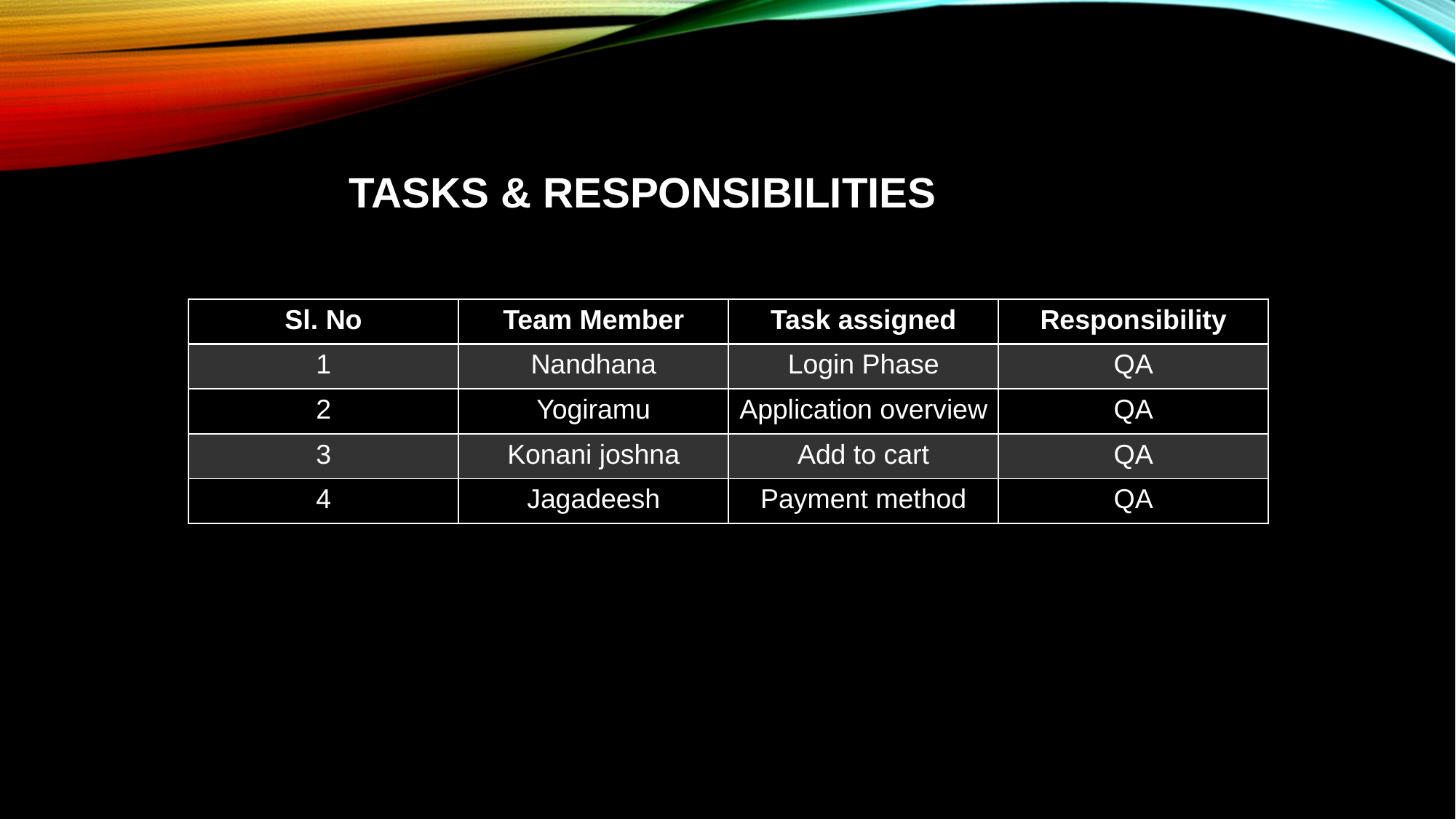

# TASKS & RESPONSIBILITIES
| Sl. No | Team Member | Task assigned | Responsibility |
| --- | --- | --- | --- |
| 1 | Nandhana | Login Phase | QA |
| 2 | Yogiramu | Application overview | QA |
| 3 | Konani joshna | Add to cart | QA |
| 4 | Jagadeesh | Payment method | QA |